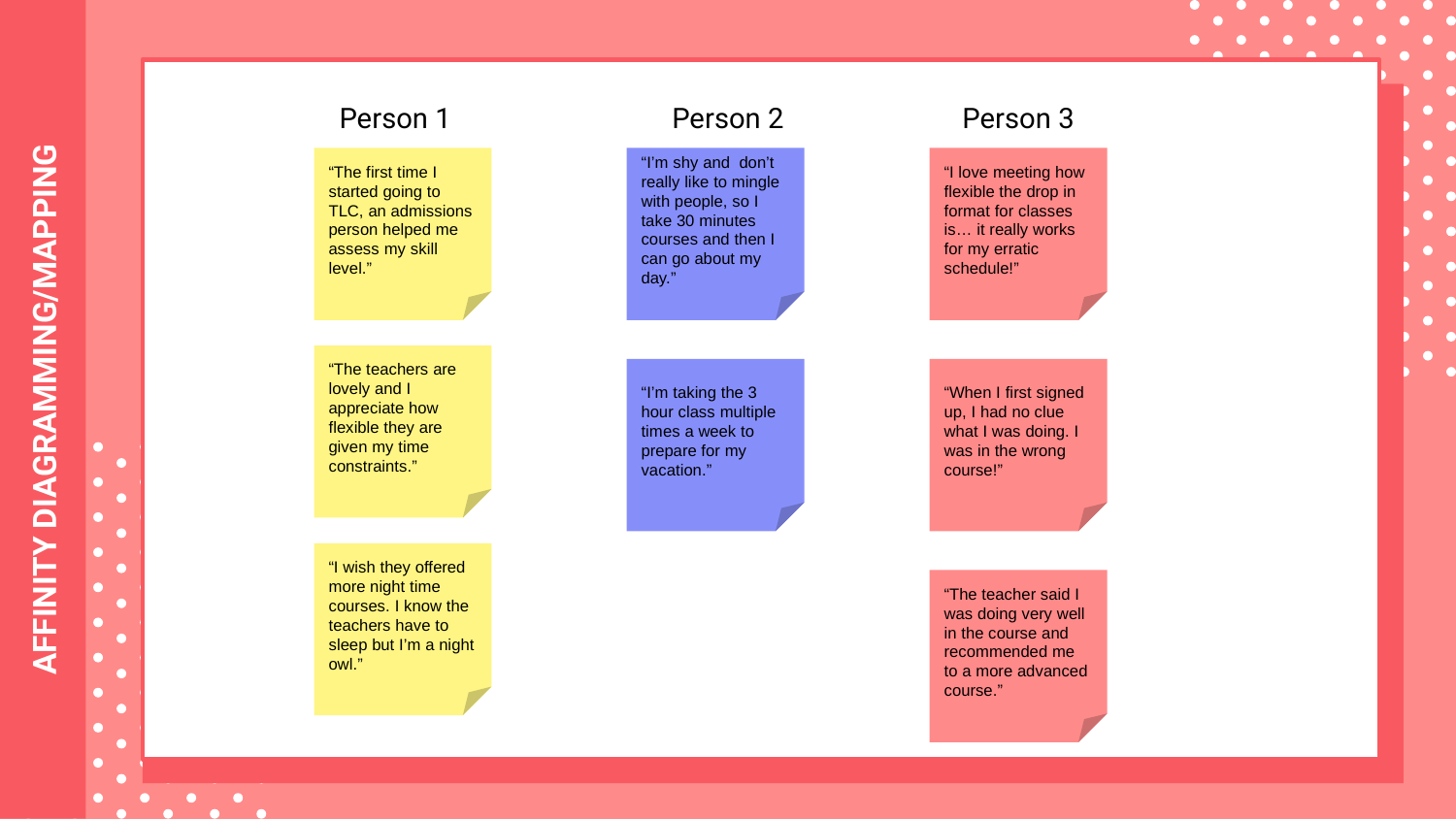

Person 1
Person 2
Person 3
“The first time I started going to TLC, an admissions person helped me assess my skill level.”
“I’m shy and  don’t really like to mingle with people, so I take 30 minutes courses and then I can go about my day.”
“I love meeting how flexible the drop in format for classes is… it really works for my erratic schedule!”
“The teachers are lovely and I appreciate how flexible they are given my time constraints.”
“I’m taking the 3 hour class multiple times a week to prepare for my vacation.”
“When I first signed up, I had no clue what I was doing. I was in the wrong course!”
# AFFINITY DIAGRAMMING/MAPPING
“I wish they offered more night time courses. I know the teachers have to sleep but I’m a night owl.”
“The teacher said I was doing very well in the course and recommended me to a more advanced course.”